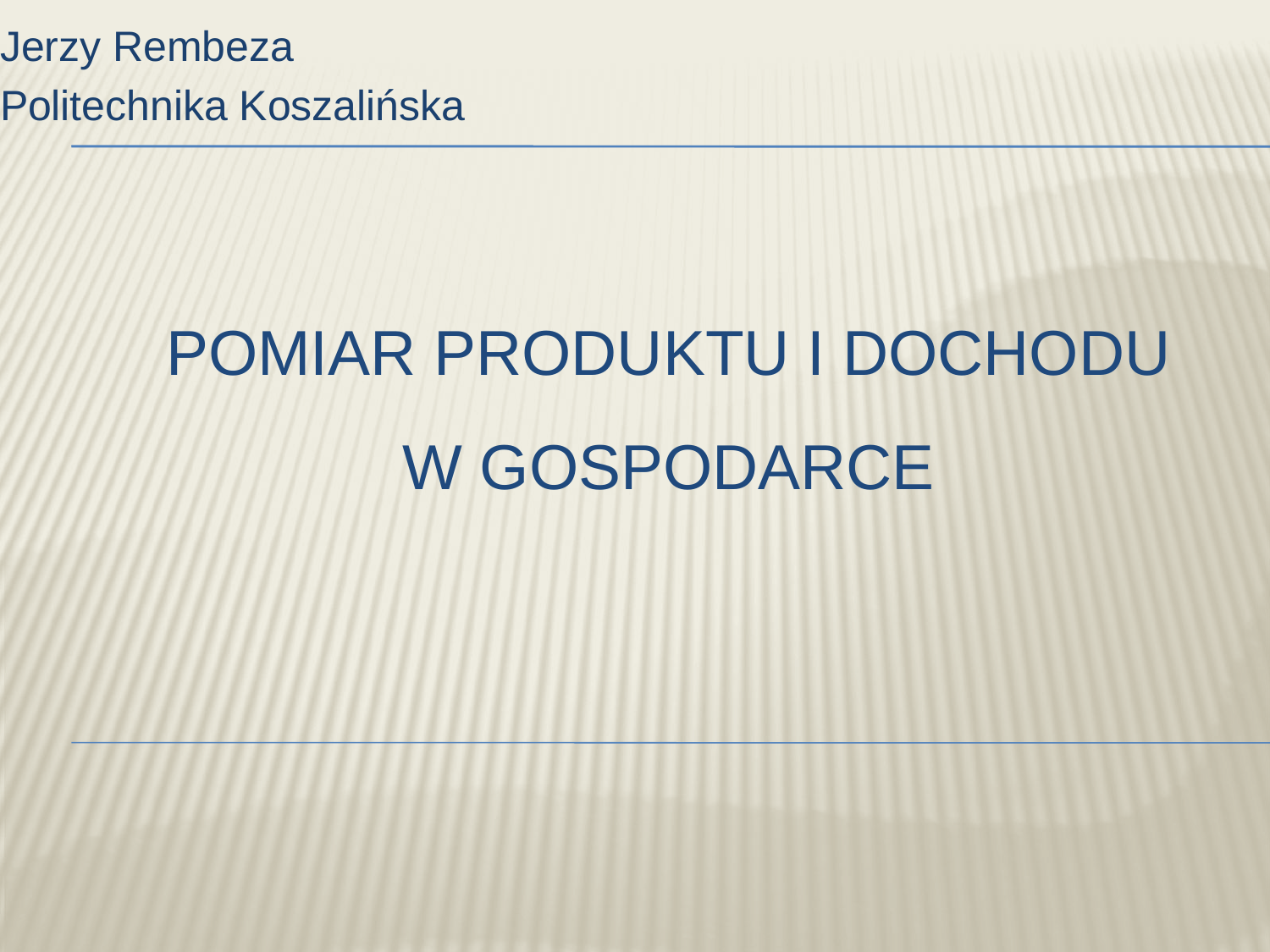

Jerzy Rembeza
Politechnika Koszalińska
# Pomiar produktu i dochodu w gospodarce